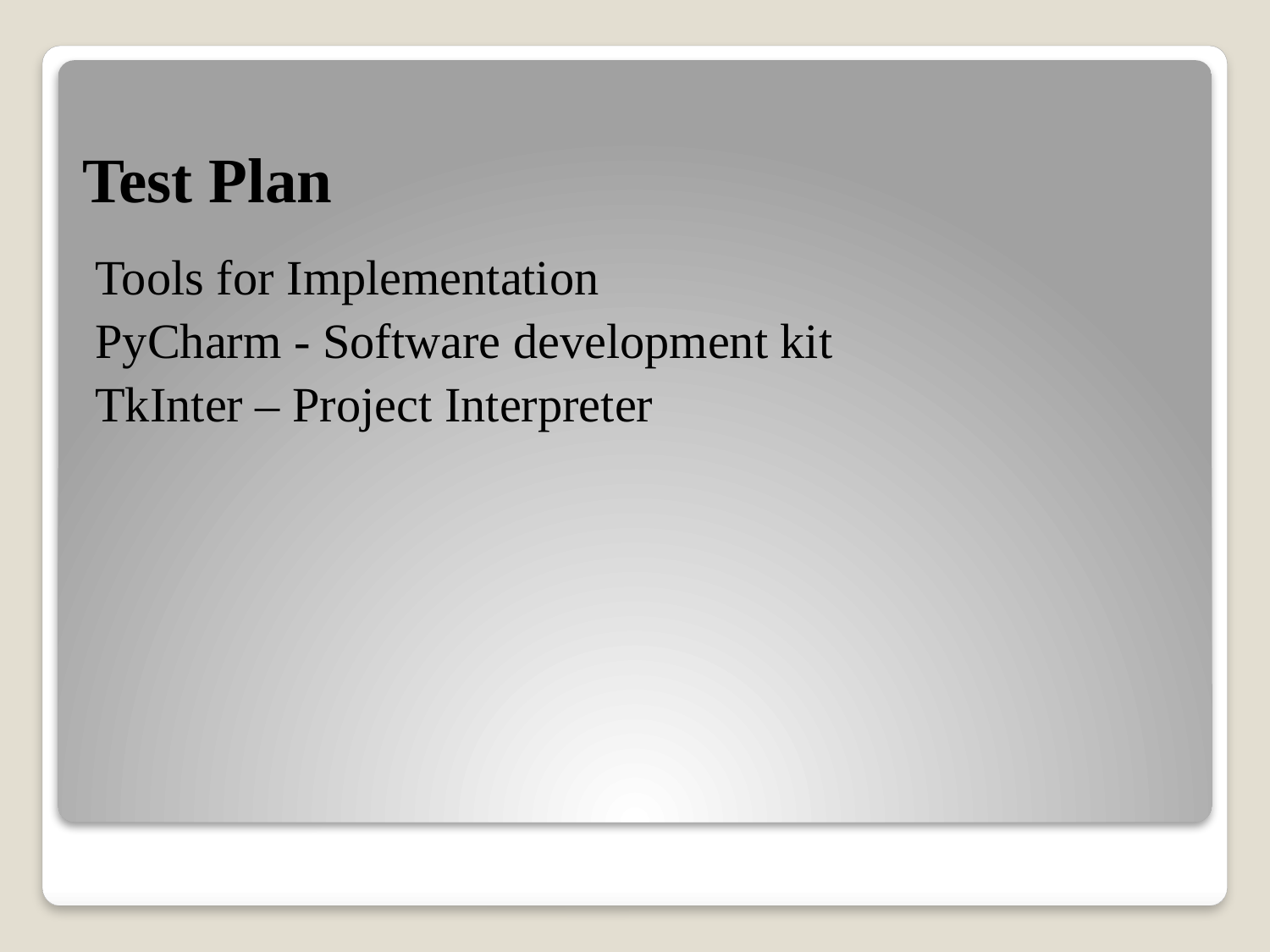

# Test Plan
Tools for Implementation
PyCharm - Software development kit
TkInter – Project Interpreter